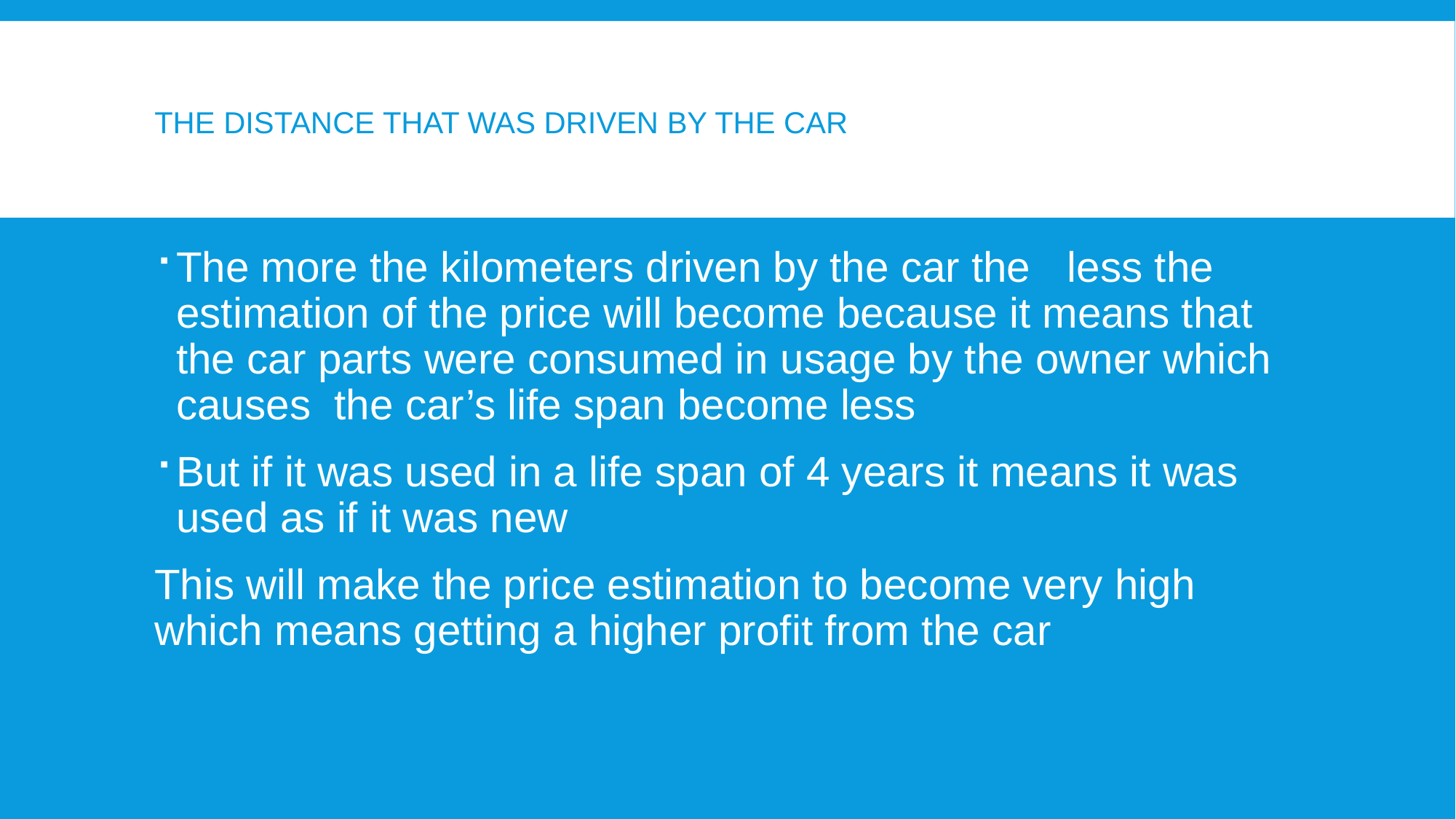

# The distance that was driven by the car
The more the kilometers driven by the car the   less the estimation of the price will become because it means that the car parts were consumed in usage by the owner which causes  the car’s life span become less
But if it was used in a life span of 4 years it means it was used as if it was new
This will make the price estimation to become very high which means getting a higher profit from the car